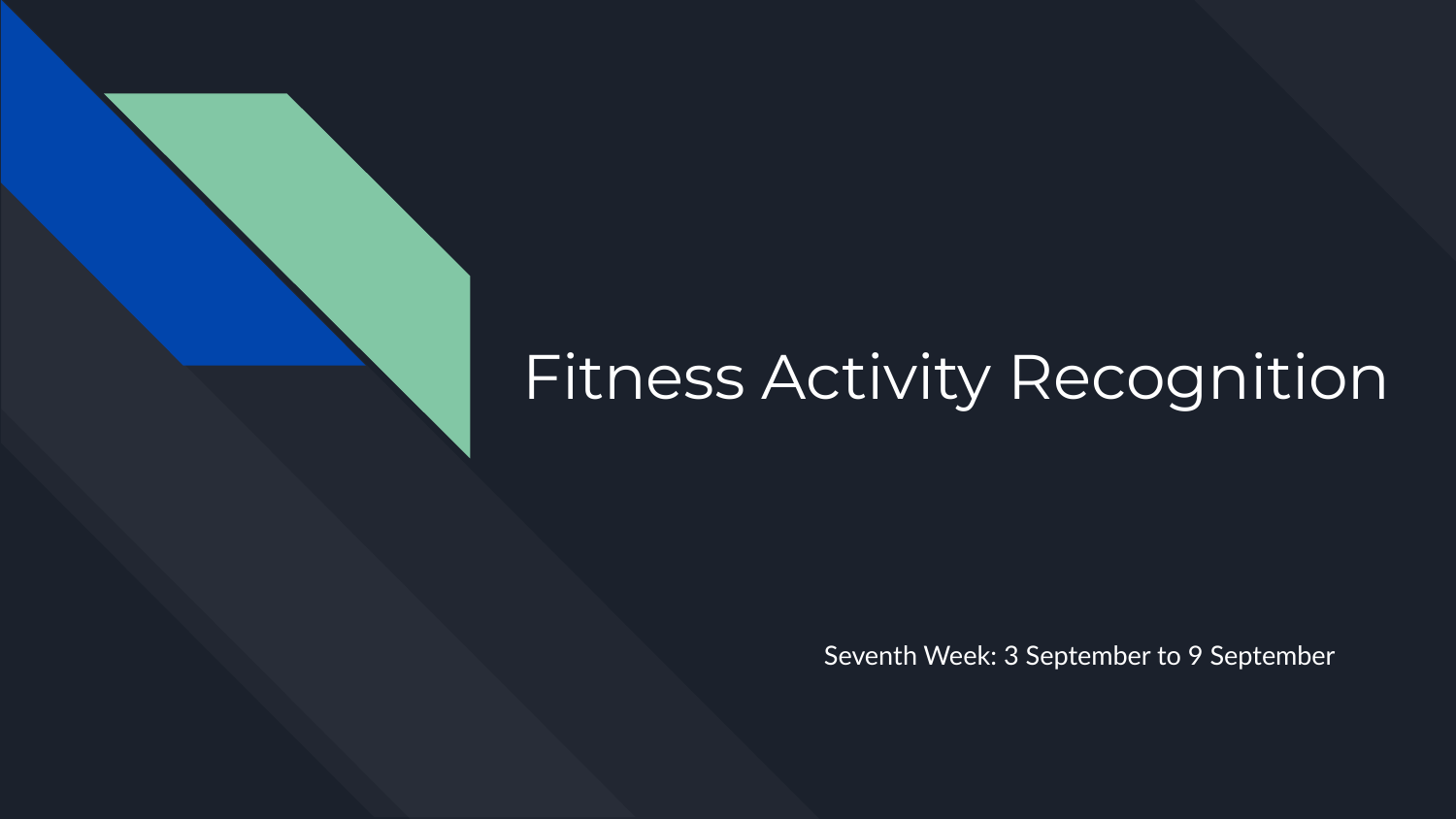

# Fitness Activity Recognition
Seventh Week: 3 September to 9 September